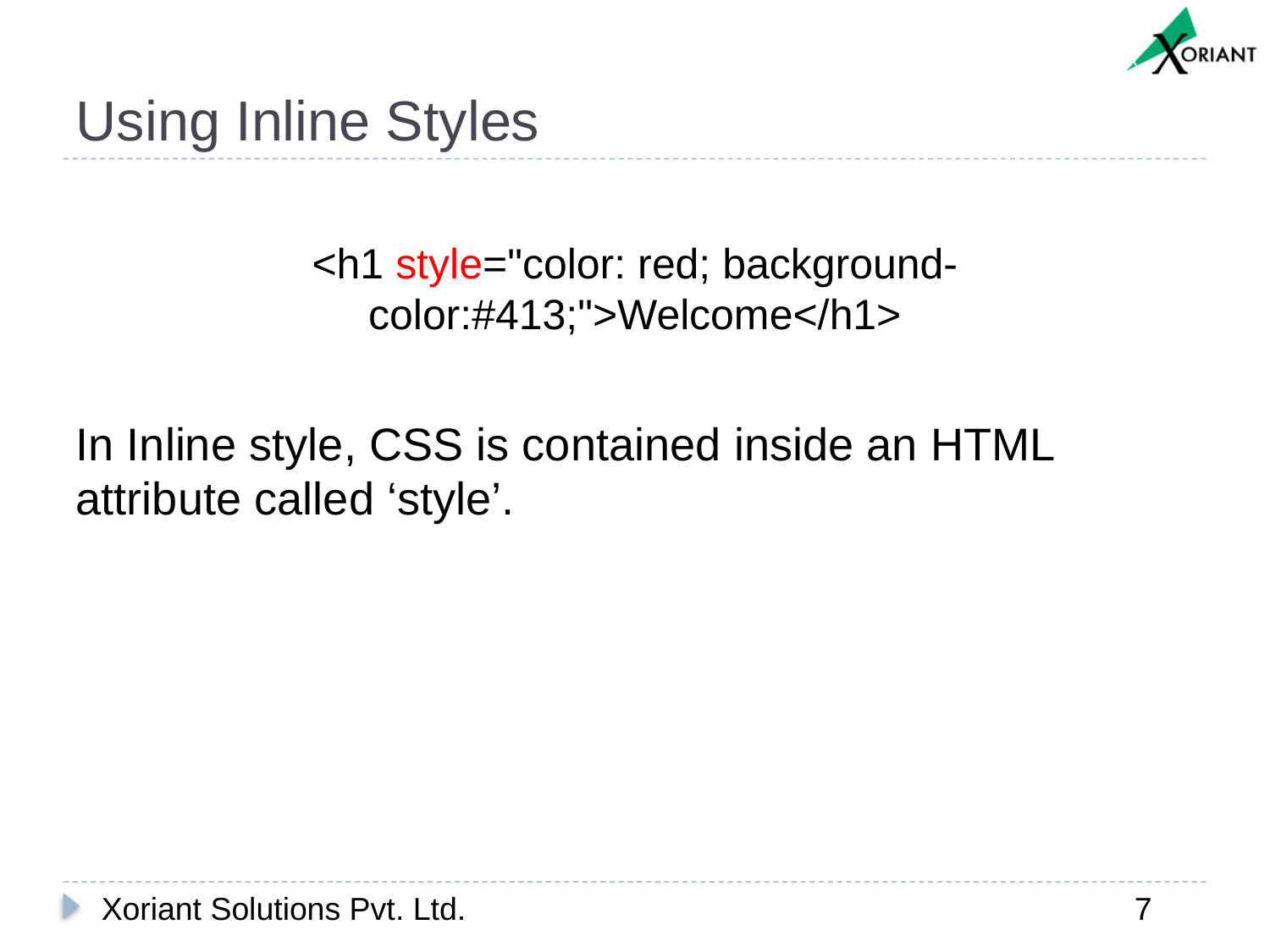

# Using Inline Styles

<h1 style="color: red; background-color:#413;">Welcome</h1>

In Inline style, CSS is contained inside an HTML attribute called ‘style’.
Xoriant Solutions Pvt. Ltd.
7